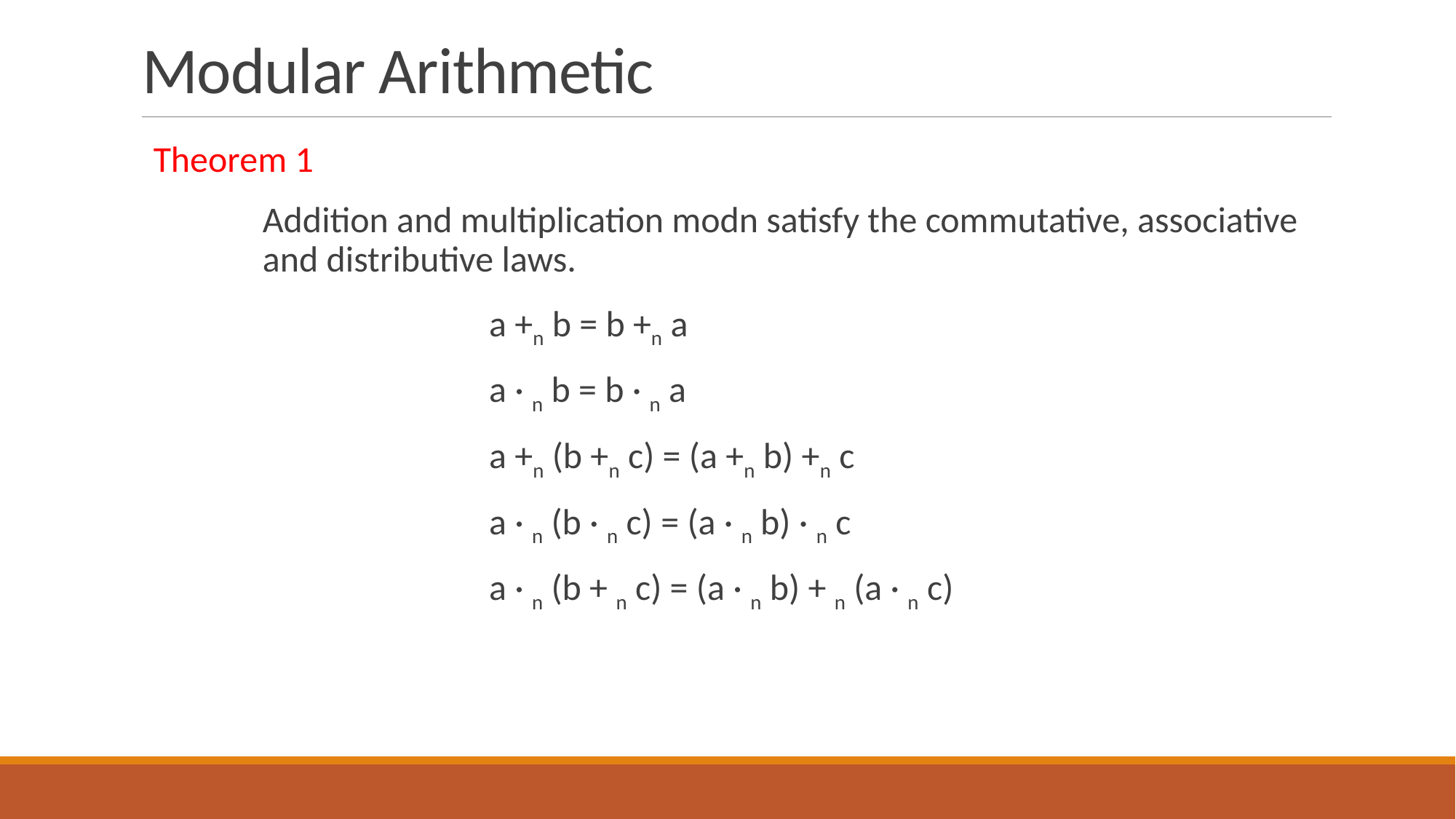

# Modular Arithmetic
Theorem 1
 	Addition and multiplication modn satisfy the commutative, associative  	and distributive laws.
 			 a +n b = b +n a
 			 a · n b = b · n a
 			 a +n (b +n c) = (a +n b) +n c
 			 a · n (b · n c) = (a · n b) · n c
 			 a · n (b + n c) = (a · n b) + n (a · n c)